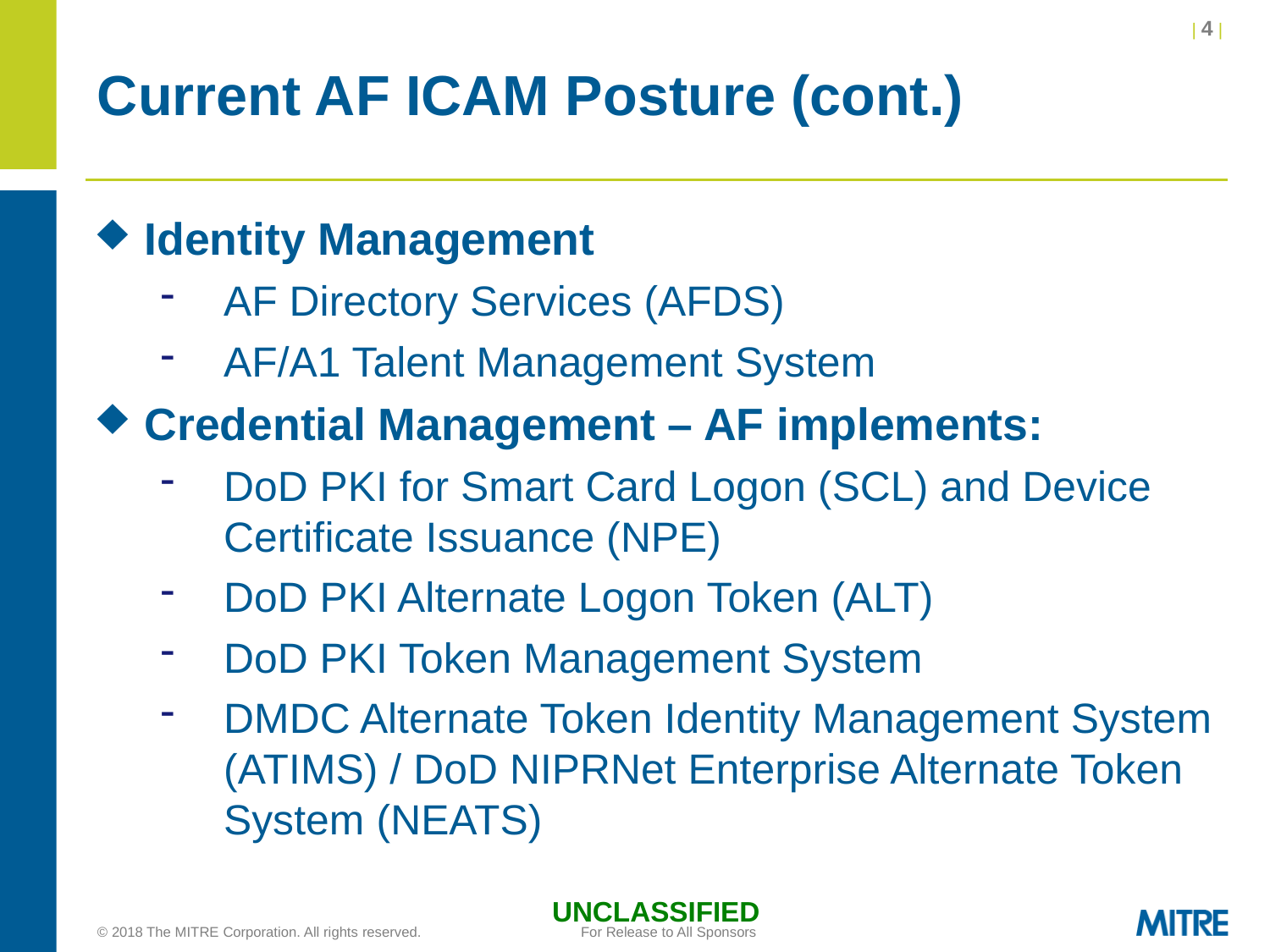

# Current AF ICAM Posture (cont.)
Identity Management
AF Directory Services (AFDS)
AF/A1 Talent Management System
Credential Management – AF implements:
DoD PKI for Smart Card Logon (SCL) and Device Certificate Issuance (NPE)
DoD PKI Alternate Logon Token (ALT)
DoD PKI Token Management System
DMDC Alternate Token Identity Management System (ATIMS) / DoD NIPRNet Enterprise Alternate Token System (NEATS)